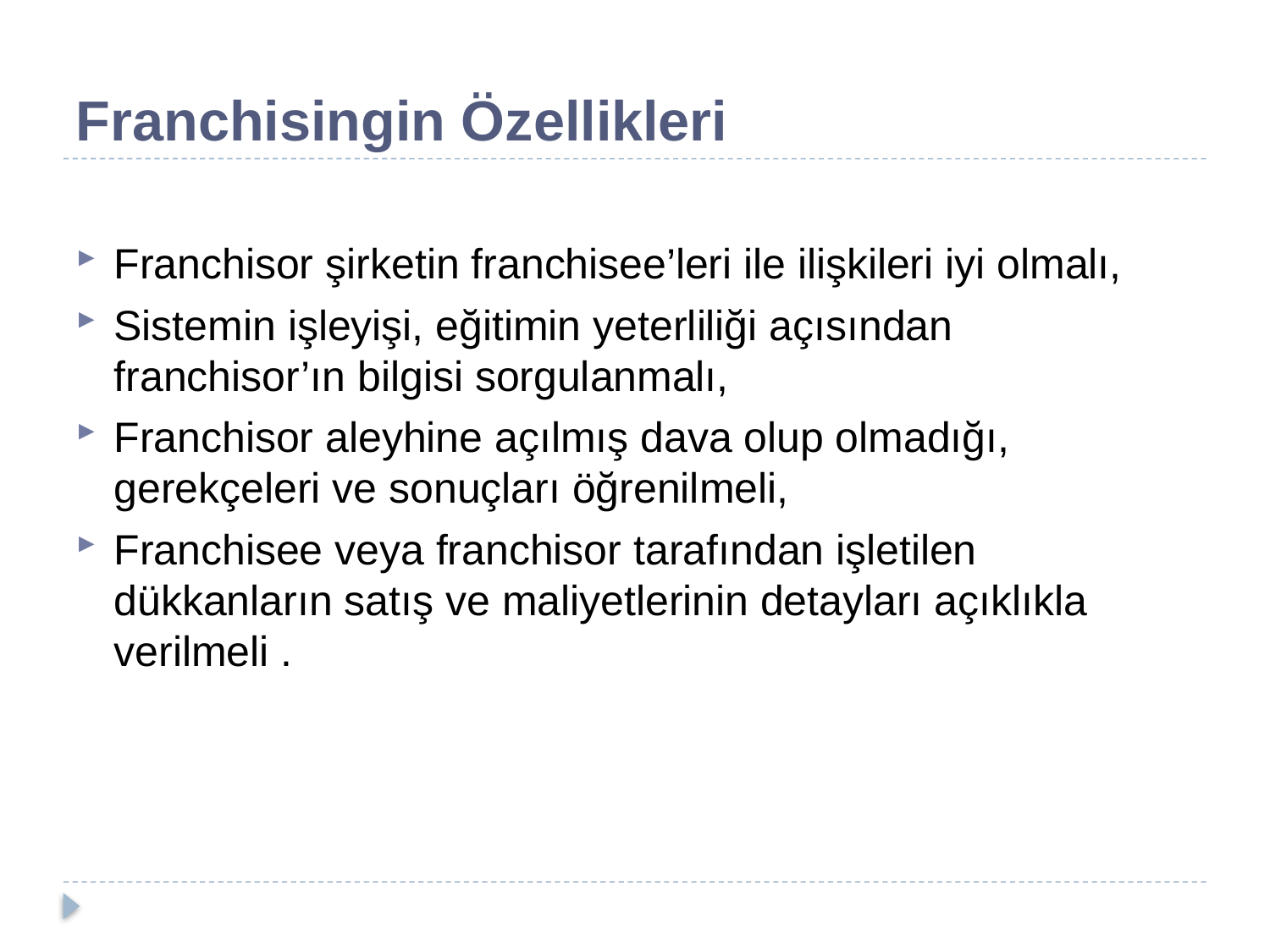

# Franchisingin Özellikleri

Franchisor şirketin franchisee’leri ile ilişkileri iyi olmalı,
Sistemin işleyişi, eğitimin yeterliliği açısından franchisor’ın bilgisi sorgulanmalı,
Franchisor aleyhine açılmış dava olup olmadığı, gerekçeleri ve sonuçları öğrenilmeli,
Franchisee veya franchisor tarafından işletilen dükkanların satış ve maliyetlerinin detayları açıklıkla verilmeli .